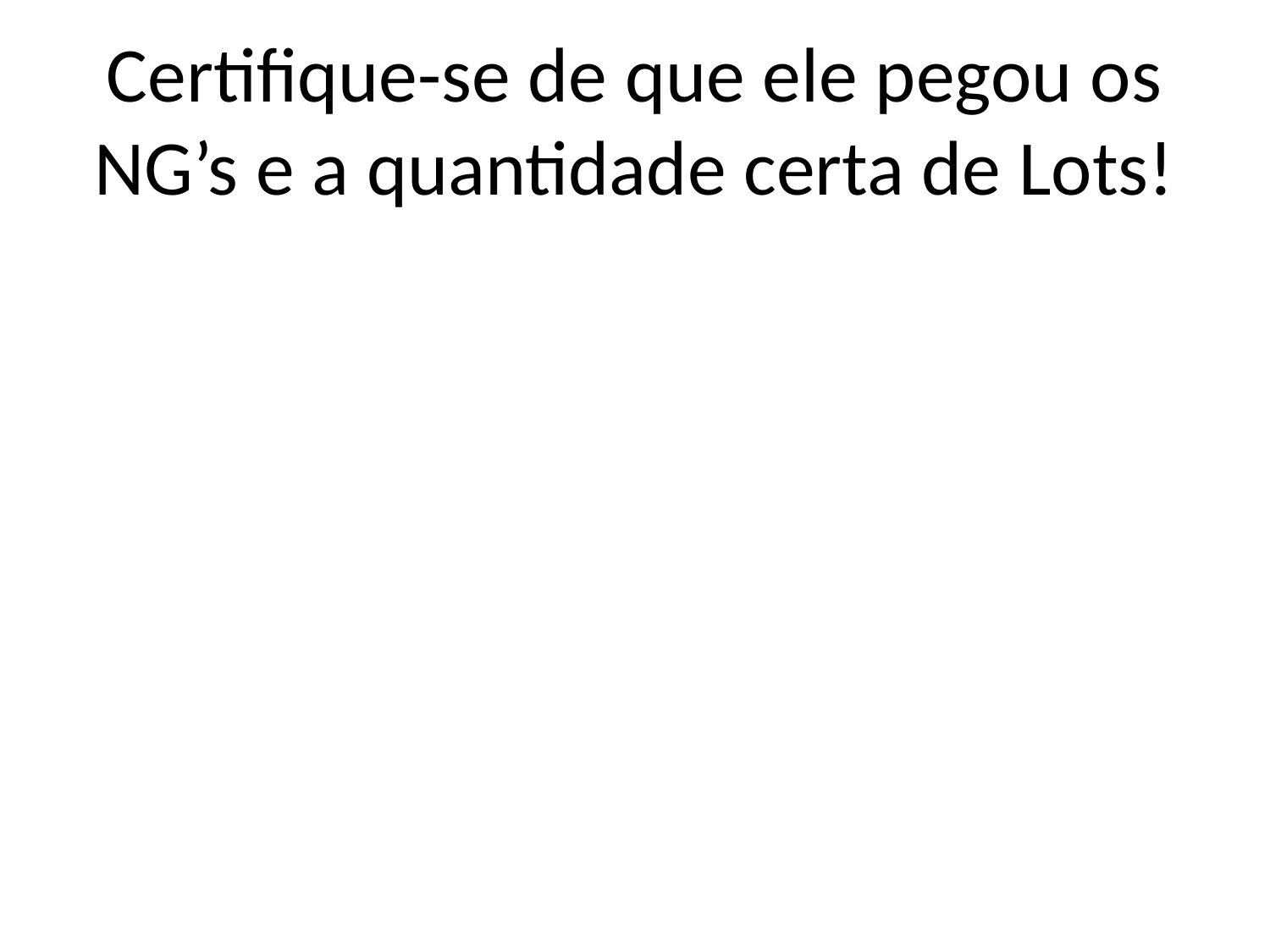

# Certifique-se de que ele pegou os NG’s e a quantidade certa de Lots!